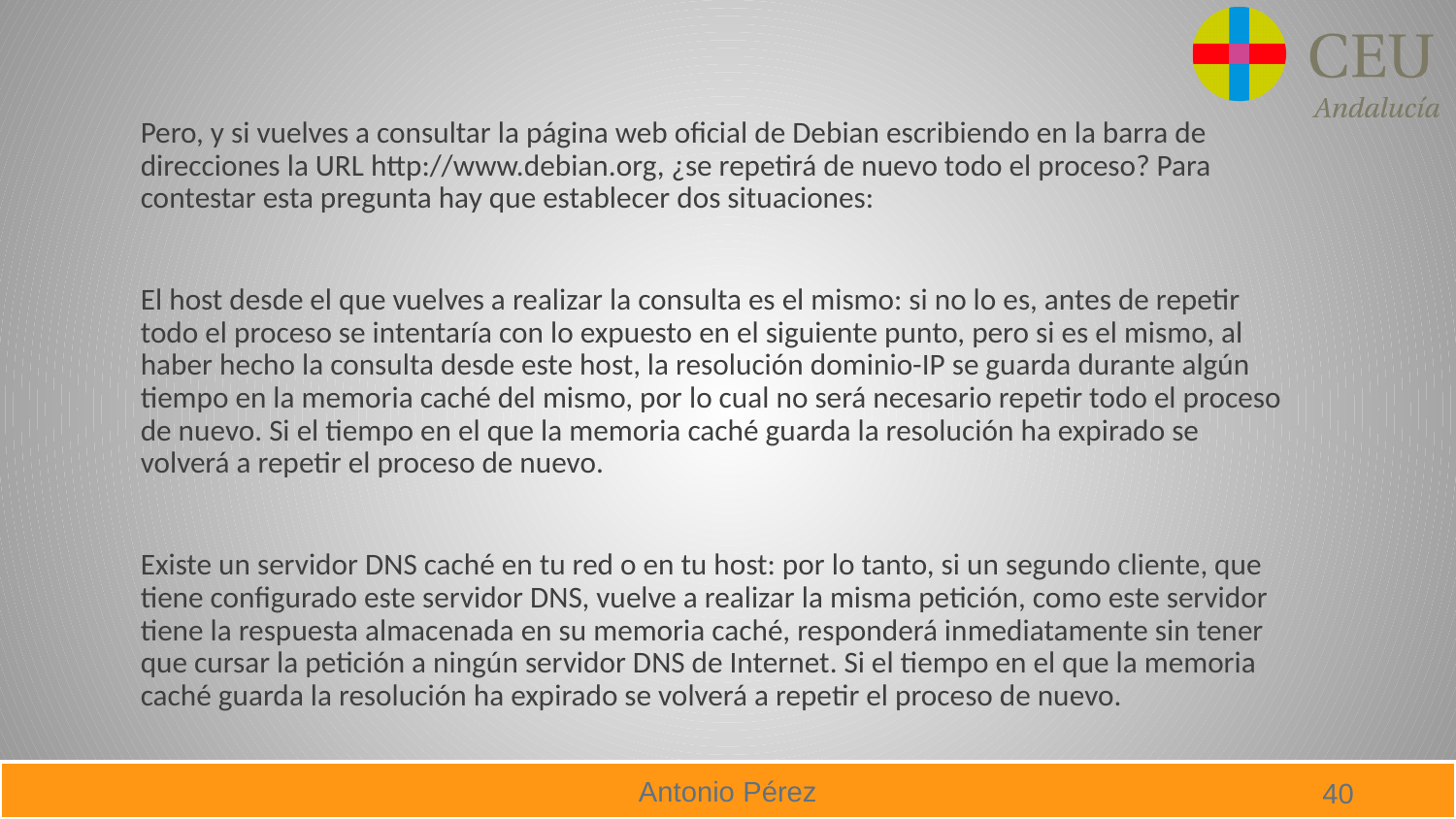

Pero, y si vuelves a consultar la página web oficial de Debian escribiendo en la barra de direcciones la URL http://www.debian.org, ¿se repetirá de nuevo todo el proceso? Para contestar esta pregunta hay que establecer dos situaciones:

El host desde el que vuelves a realizar la consulta es el mismo: si no lo es, antes de repetir todo el proceso se intentaría con lo expuesto en el siguiente punto, pero si es el mismo, al haber hecho la consulta desde este host, la resolución dominio-IP se guarda durante algún tiempo en la memoria caché del mismo, por lo cual no será necesario repetir todo el proceso de nuevo. Si el tiempo en el que la memoria caché guarda la resolución ha expirado se volverá a repetir el proceso de nuevo.

Existe un servidor DNS caché en tu red o en tu host: por lo tanto, si un segundo cliente, que tiene configurado este servidor DNS, vuelve a realizar la misma petición, como este servidor tiene la respuesta almacenada en su memoria caché, responderá inmediatamente sin tener que cursar la petición a ningún servidor DNS de Internet. Si el tiempo en el que la memoria caché guarda la resolución ha expirado se volverá a repetir el proceso de nuevo.